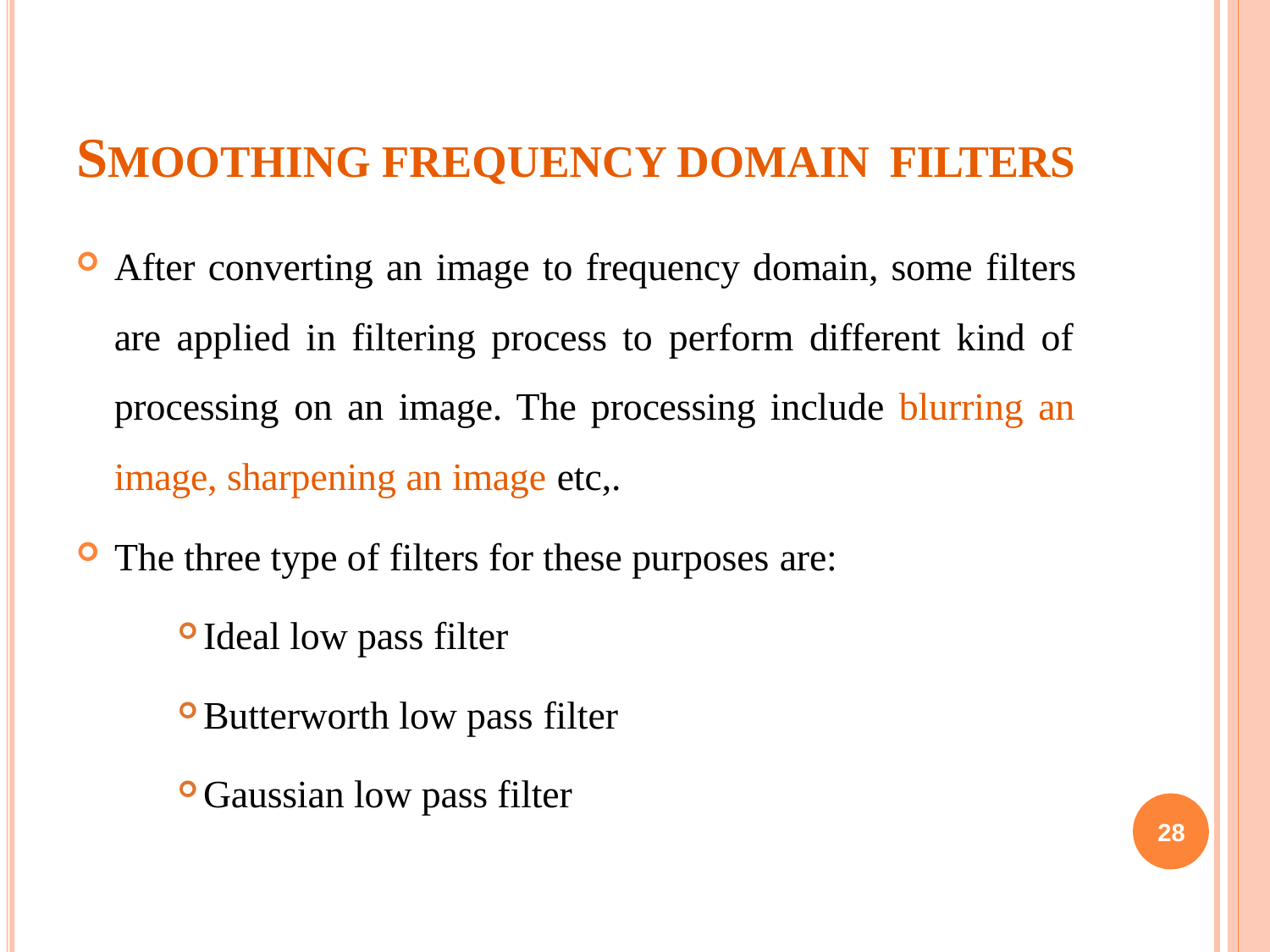

# SMOOTHING FREQUENCY DOMAIN FILTERS
After converting an image to frequency domain, some filters  are applied in filtering process to perform different kind of  processing on an image. The processing include blurring an  image, sharpening an image etc,.
The three type of filters for these purposes are:
Ideal low pass filter
Butterworth low pass filter
Gaussian low pass filter
28